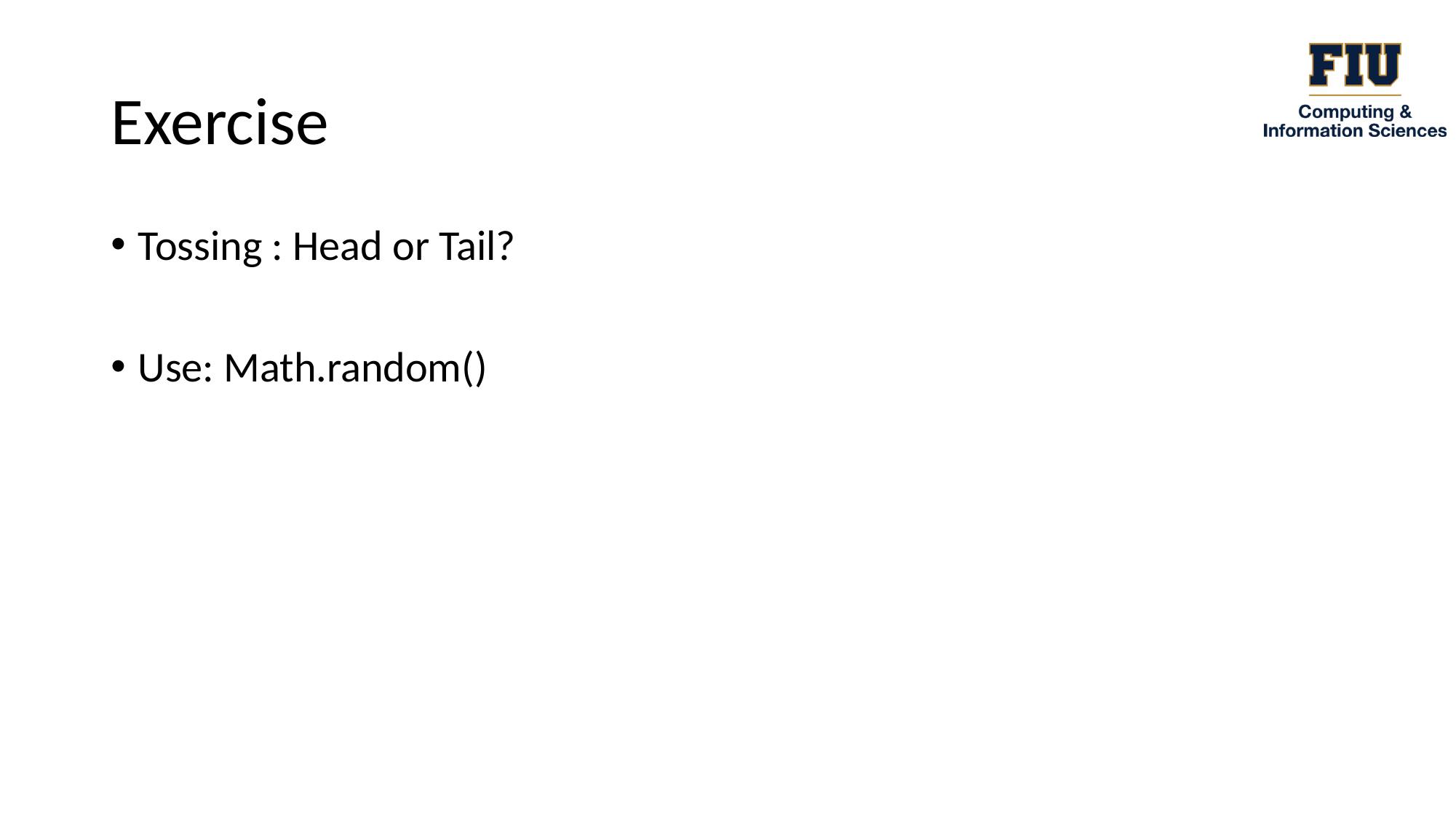

# Exercise
Tossing : Head or Tail?

Use: Math.random()